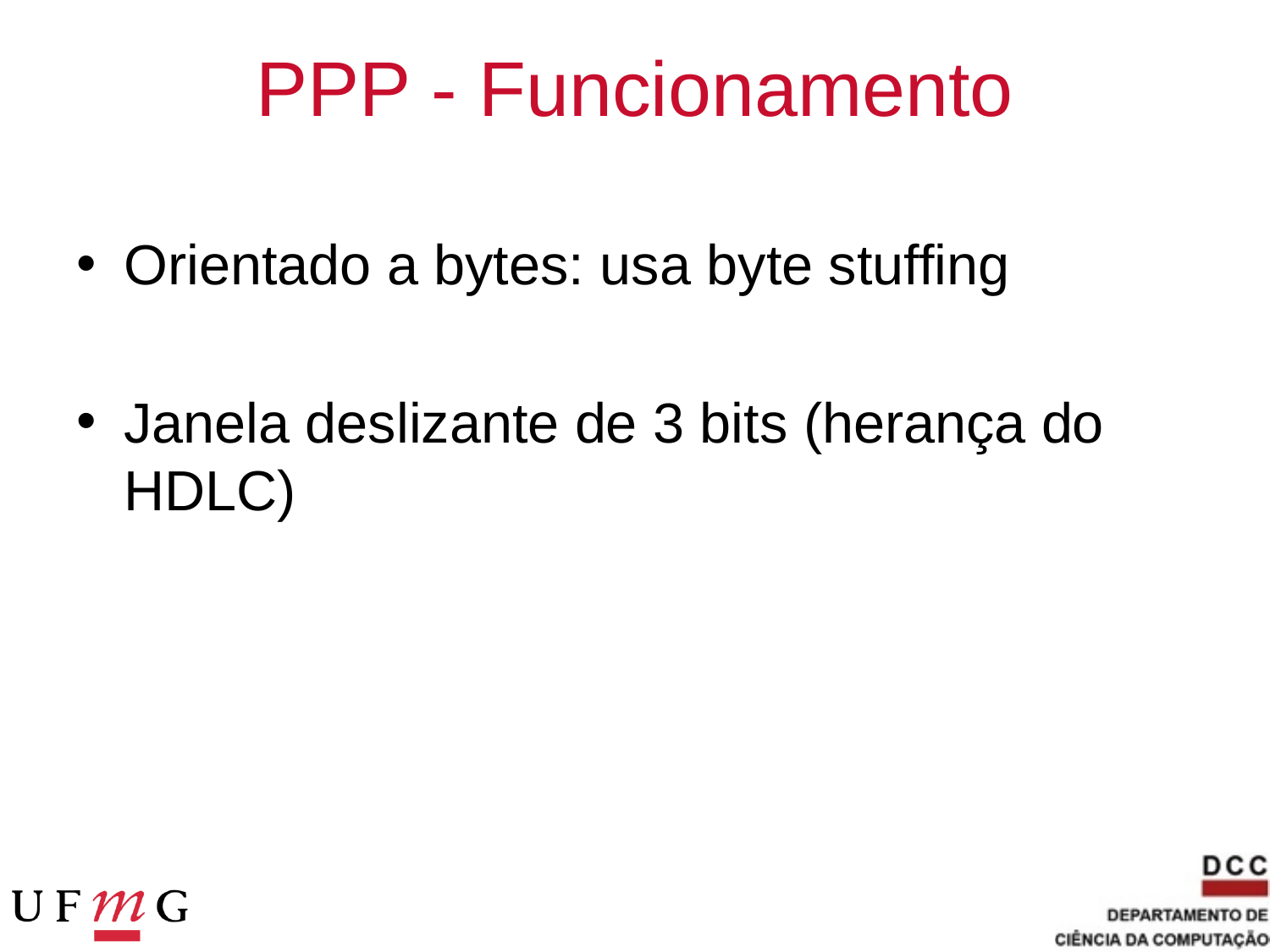

# PPP - Funcionamento
Orientado a bytes: usa byte stuffing

Janela deslizante de 3 bits (herança do HDLC)